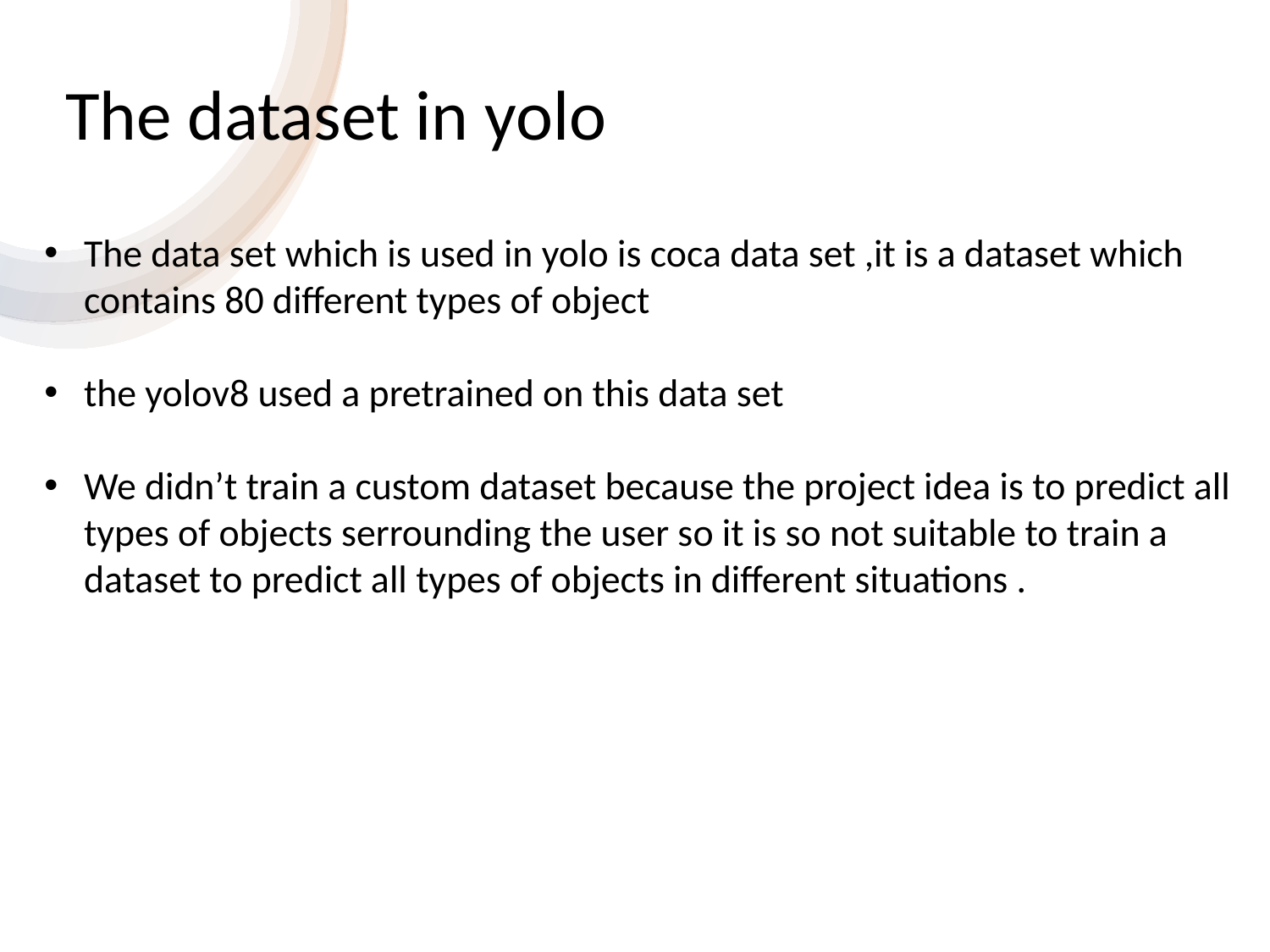

The dataset in yolo

The data set which is used in yolo is coca data set ,it is a dataset which contains 80 different types of object

the yolov8 used a pretrained on this data set

We didn’t train a custom dataset because the project idea is to predict all types of objects serrounding the user so it is so not suitable to train a dataset to predict all types of objects in different situations .